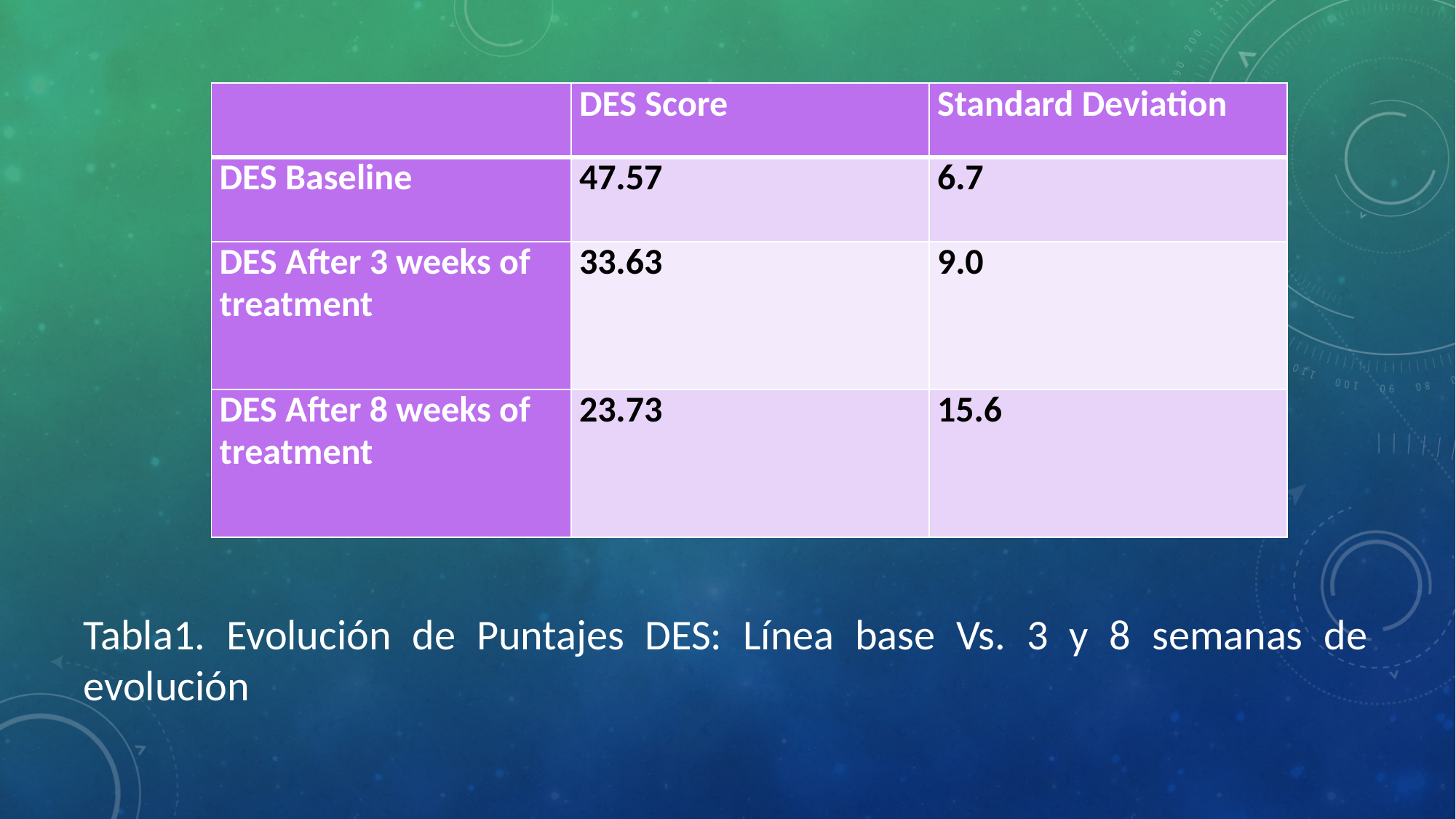

|  | DES Score | Standard Deviation |
| --- | --- | --- |
| DES Baseline | 47.57 | 6.7 |
| DES After 3 weeks of treatment | 33.63 | 9.0 |
| DES After 8 weeks of treatment | 23.73 | 15.6 |
Tabla1. Evolución de Puntajes DES: Línea base Vs. 3 y 8 semanas de evolución